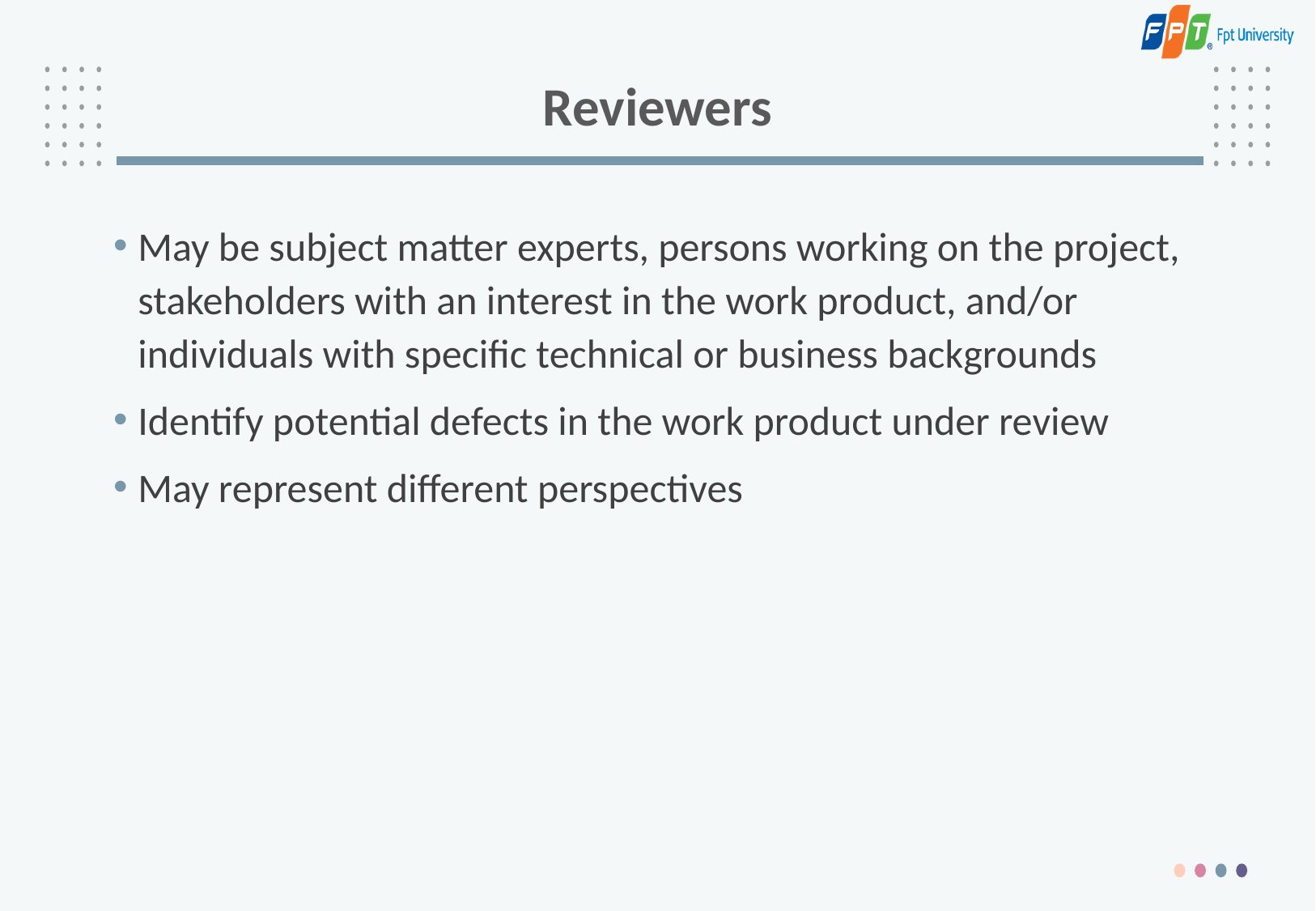

# Reviewers
May be subject matter experts, persons working on the project, stakeholders with an interest in the work product, and/or individuals with specific technical or business backgrounds
Identify potential defects in the work product under review
May represent different perspectives